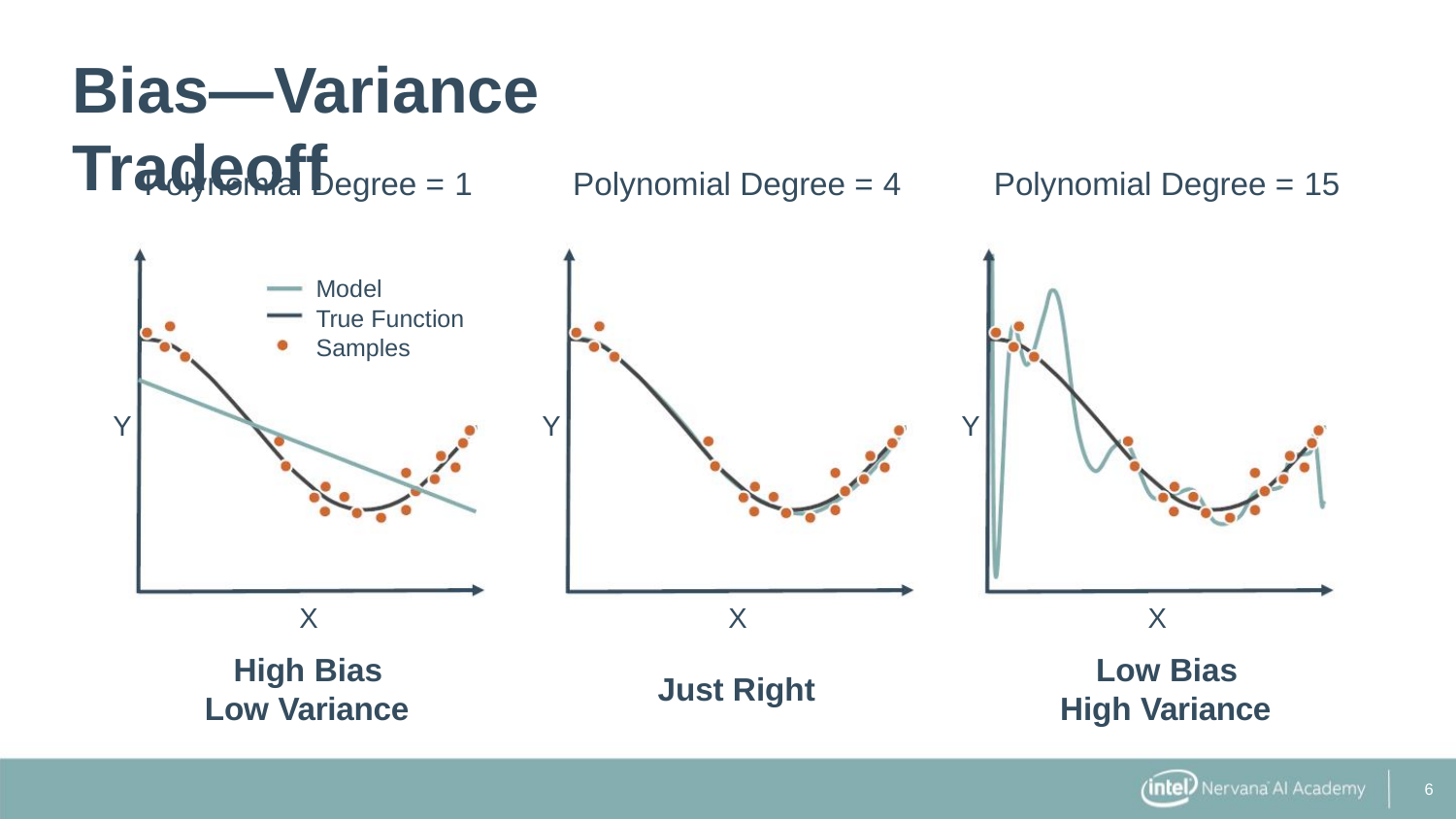

Bias—Variance Tradeoff
Polynomial Degree = 1
Polynomial Degree = 4
Polynomial Degree = 15
Model
True Function
Samples
Y
Y
Y
X
X
X
High Bias
Low Variance
Low Bias
High Variance
Just Right
6